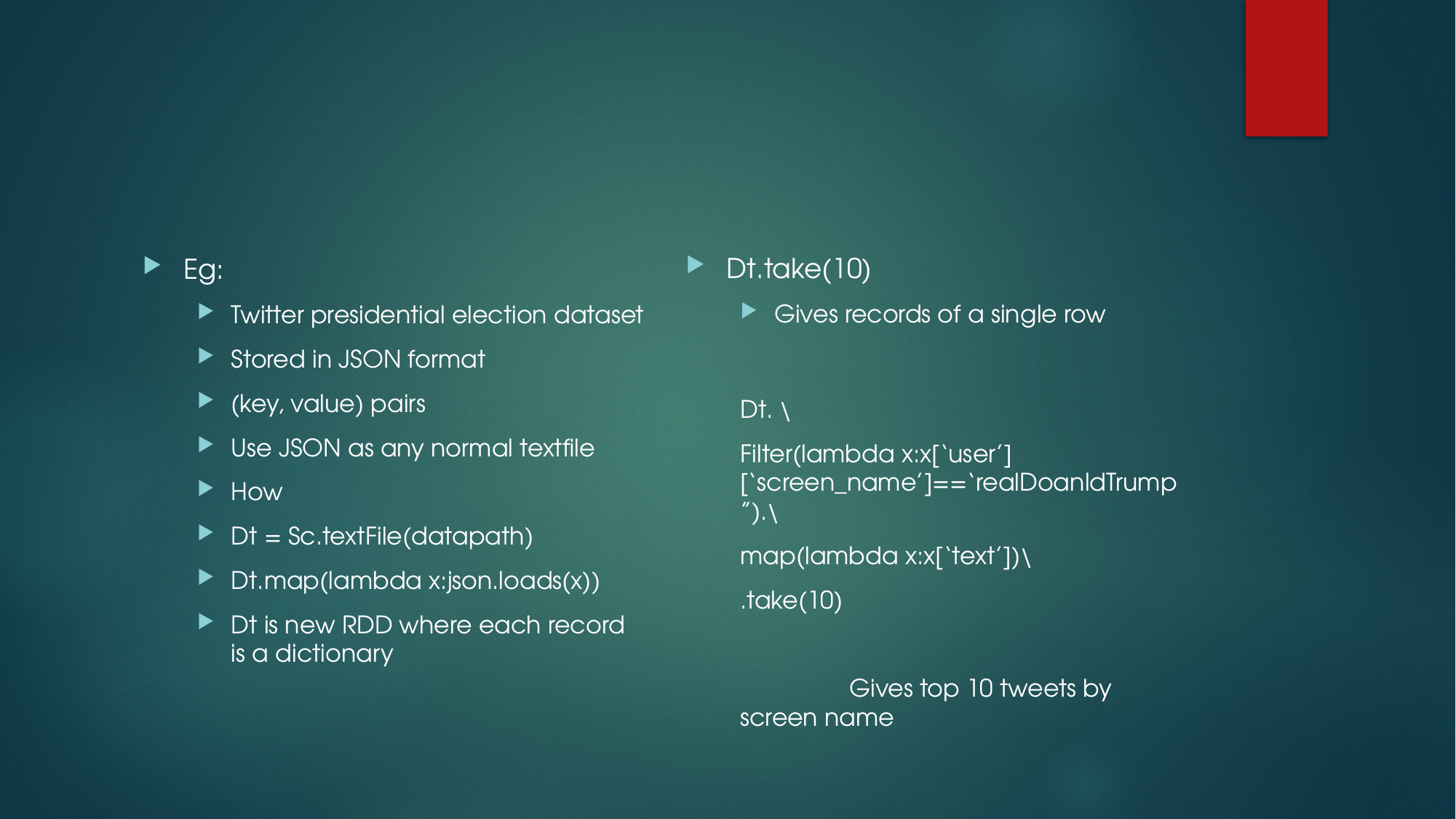

#
Dt.take(10)
Gives records of a single row

Dt. \
Filter(lambda x:x[‘user’][‘screen_name’]==‘realDoanldTrump”).\
map(lambda x:x[‘text’])\
.take(10)

	Gives top 10 tweets by screen name

Eg:
Twitter presidential election dataset
Stored in JSON format
(key, value) pairs
Use JSON as any normal textfile
How
Dt = Sc.textFile(datapath)
Dt.map(lambda x:json.loads(x))
Dt is new RDD where each record is a dictionary